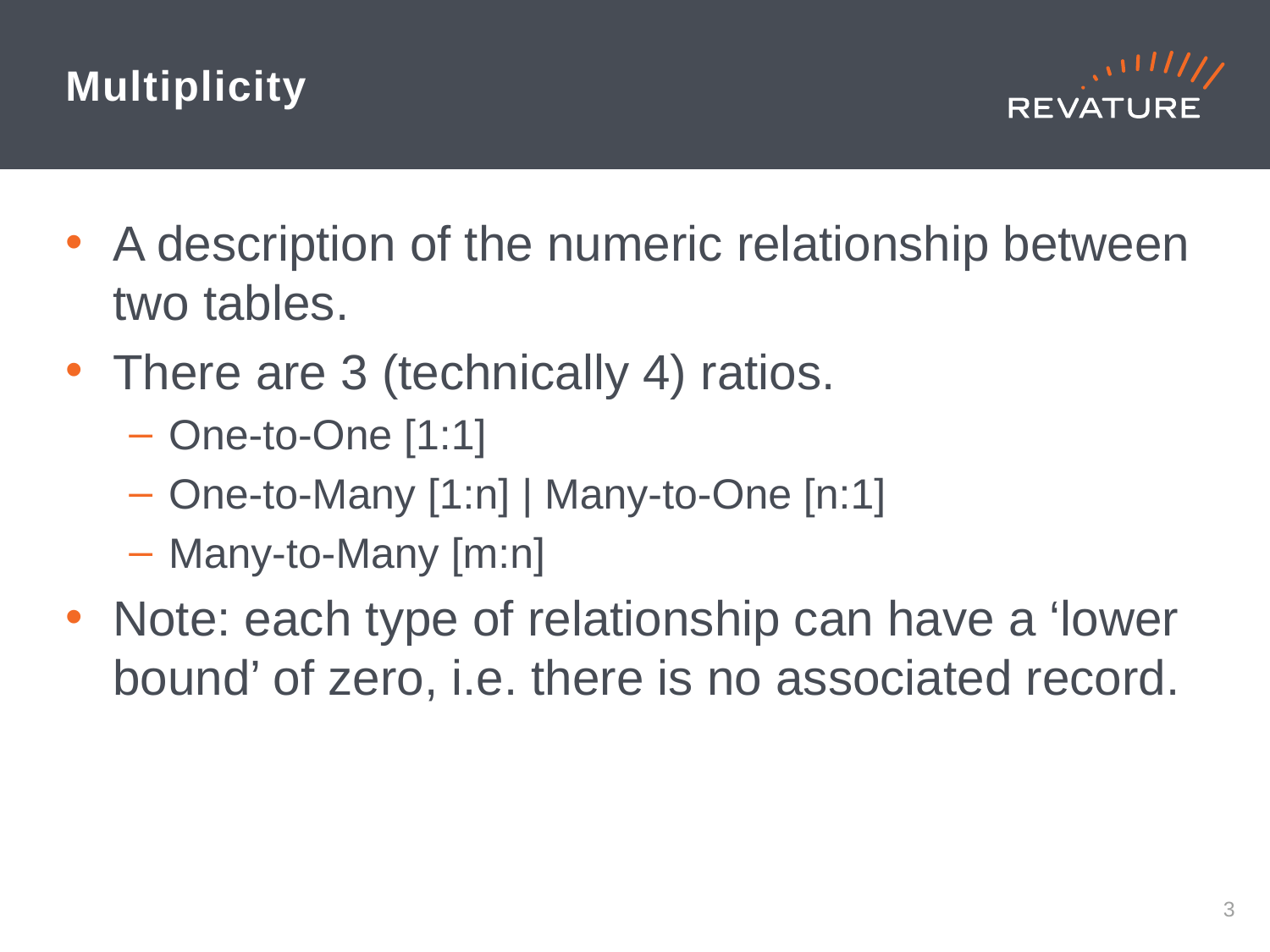

# Multiplicity
A description of the numeric relationship between two tables.
There are 3 (technically 4) ratios.
One-to-One [1:1]
One-to-Many [1:n] | Many-to-One [n:1]
Many-to-Many [m:n]
Note: each type of relationship can have a ‘lower bound’ of zero, i.e. there is no associated record.
3